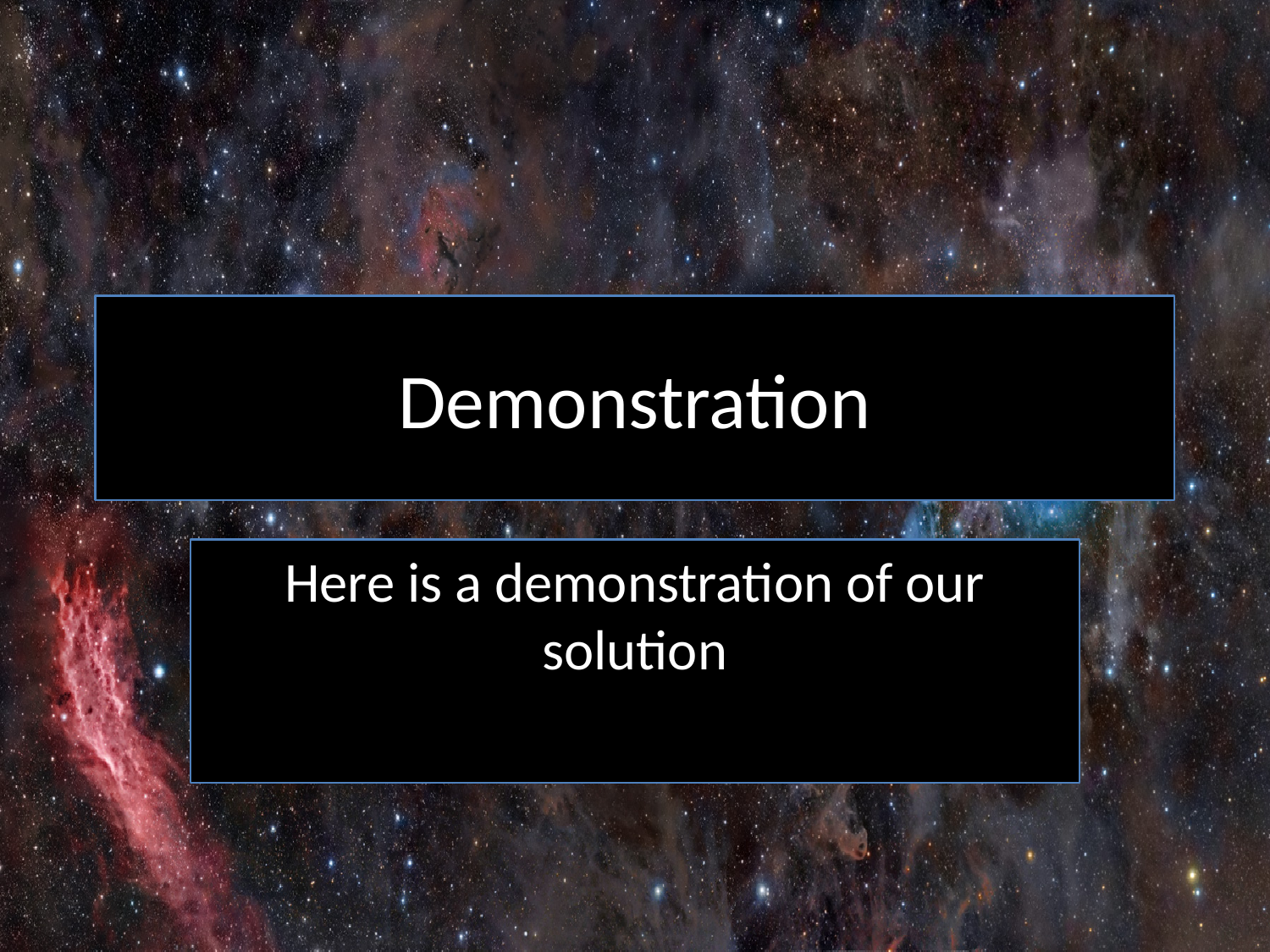

# Demonstration
Here is a demonstration of our solution